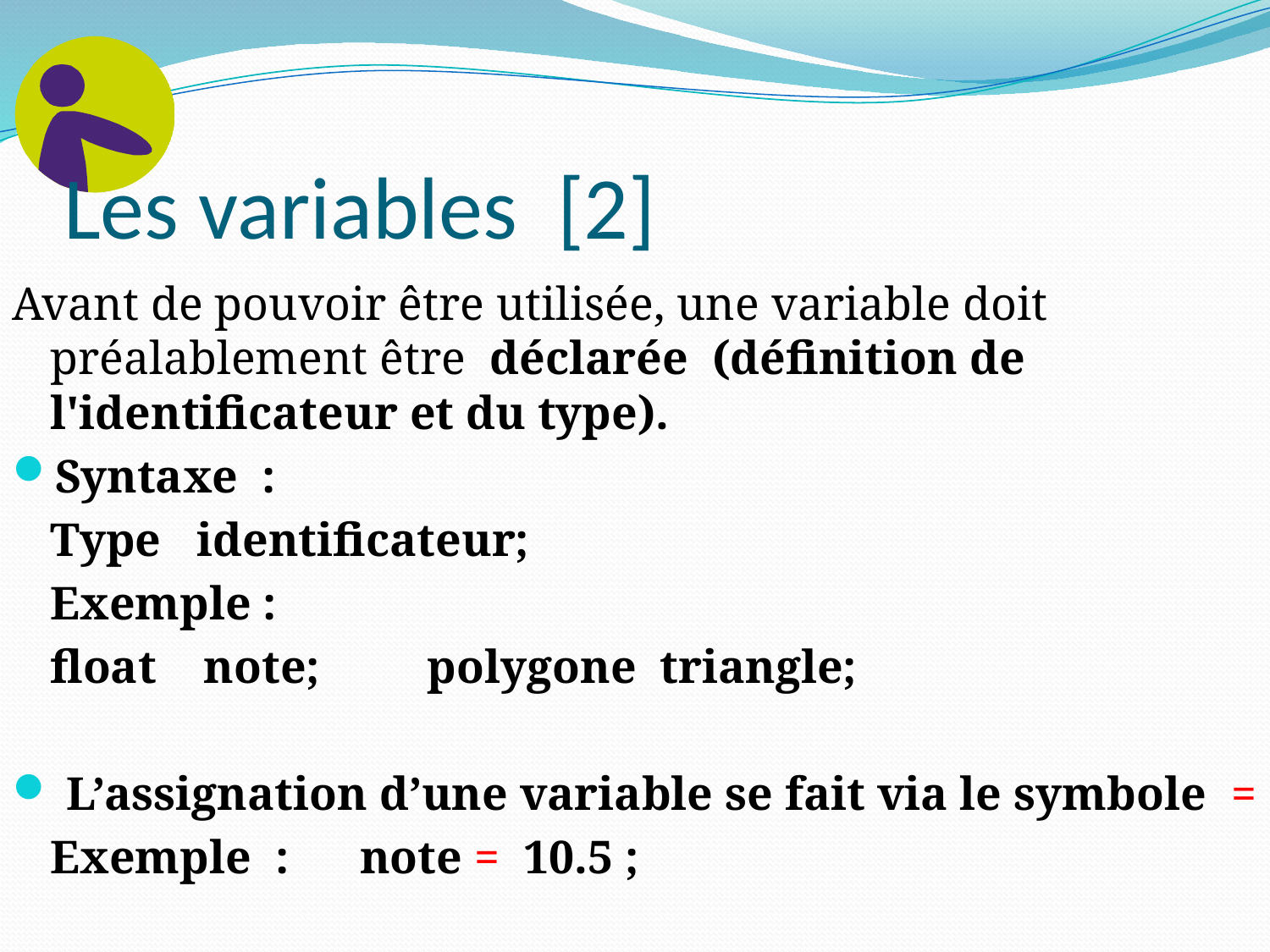

# Les variables  [2]
Avant de pouvoir être utilisée, une variable doit  préalablement être  déclarée  (définition de  l'identificateur et du type).
Syntaxe  :
		Type   identificateur;
 	Exemple :
		float    note;     	polygone  triangle;

 L’assignation d’une variable se fait via le symbole  =
  		Exemple  :      note =  10.5 ;